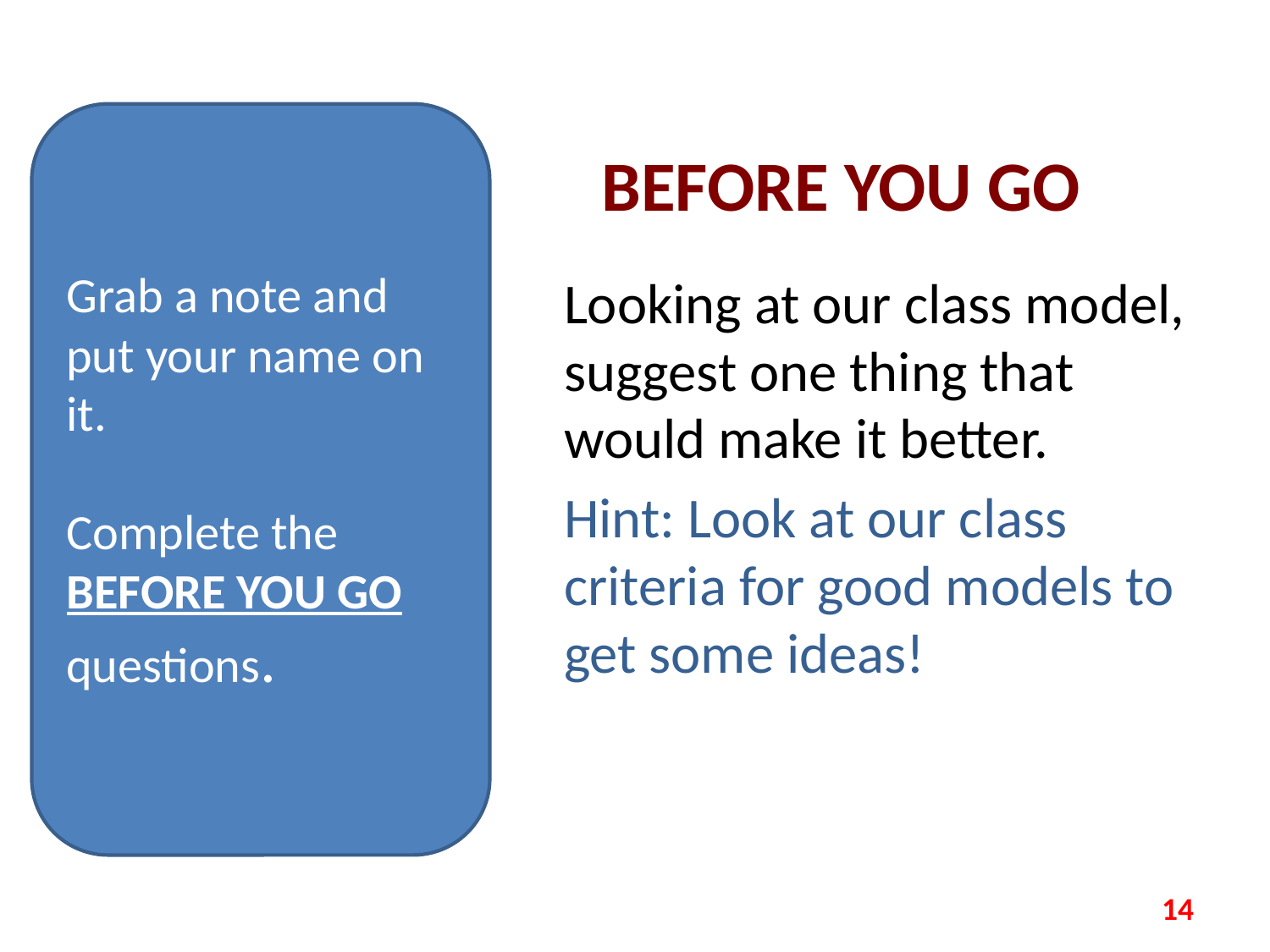

Grab a note and put your name on it.

Complete the BEFORE YOU GO questions.
# BEFORE YOU GO
Looking at our class model, suggest one thing that would make it better.
Hint: Look at our class criteria for good models to get some ideas!
14